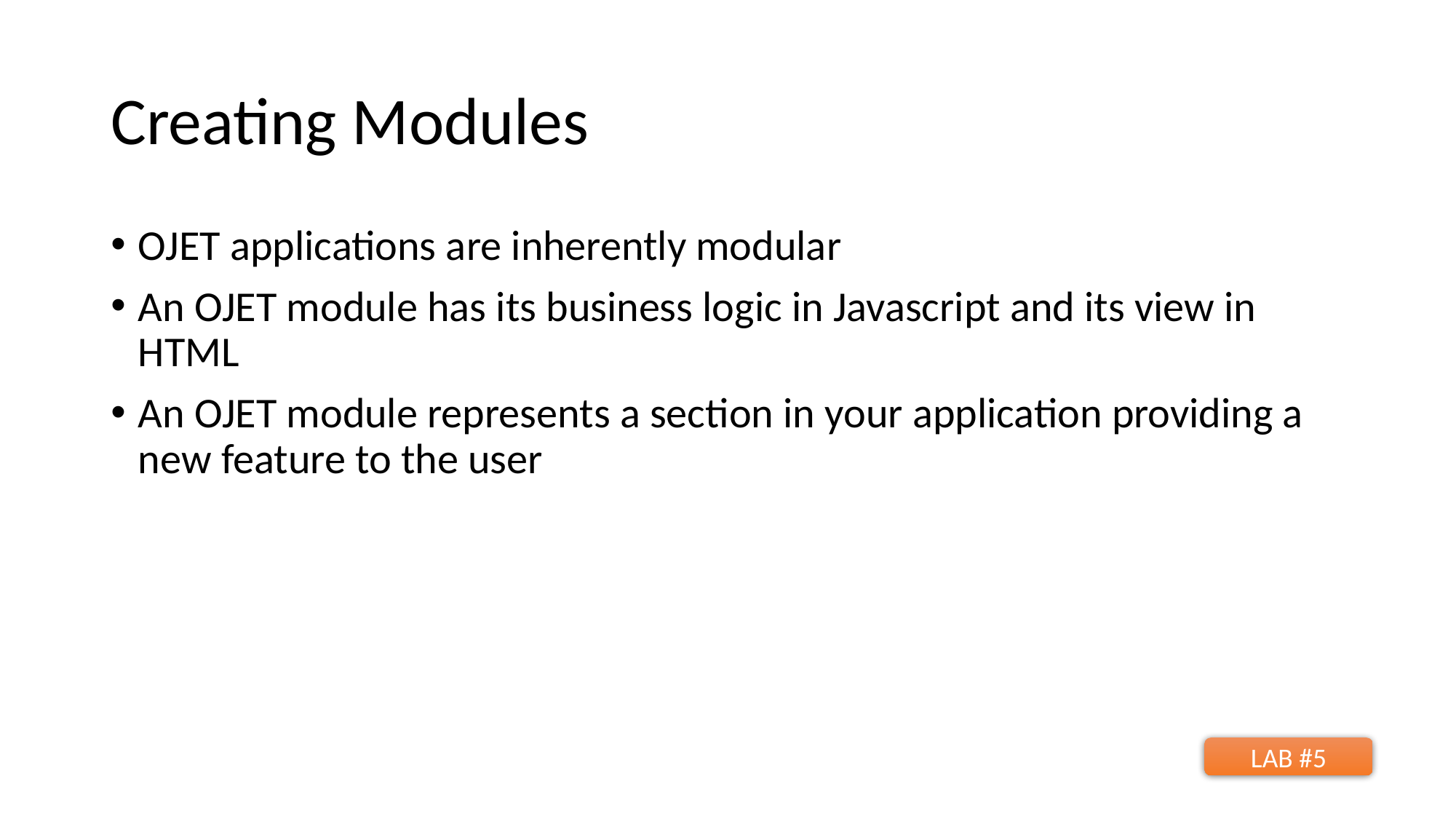

# Creating Modules
OJET applications are inherently modular
An OJET module has its business logic in Javascript and its view in HTML
An OJET module represents a section in your application providing a new feature to the user
LAB #5